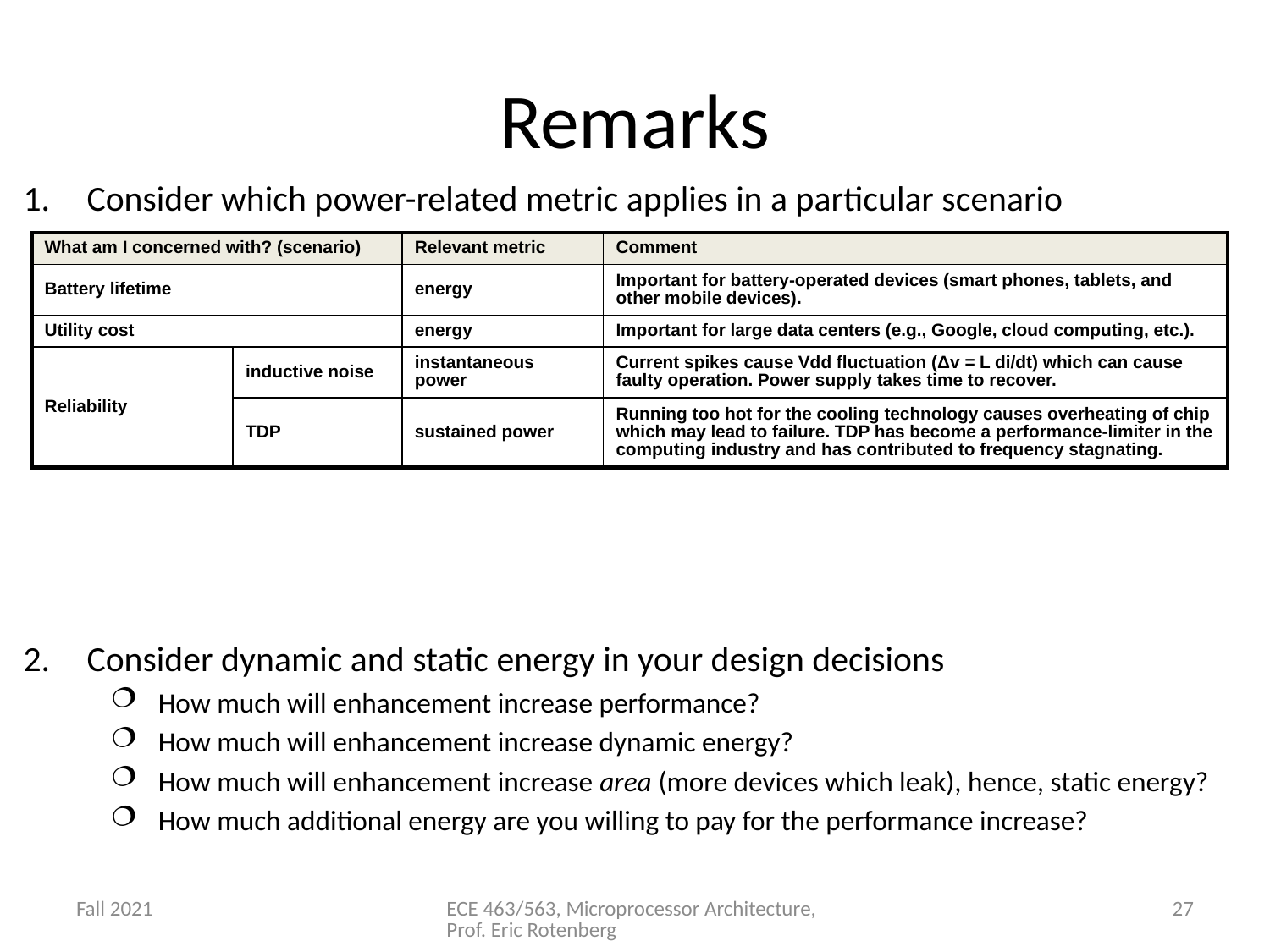

# Remarks
Consider which power-related metric applies in a particular scenario

Consider dynamic and static energy in your design decisions
How much will enhancement increase performance?
How much will enhancement increase dynamic energy?
How much will enhancement increase area (more devices which leak), hence, static energy?
How much additional energy are you willing to pay for the performance increase?
| What am I concerned with? (scenario) |  | Relevant metric | Comment |
| --- | --- | --- | --- |
| Battery lifetime |  | energy | Important for battery-operated devices (smart phones, tablets, and other mobile devices). |
| Utility cost |  | energy | Important for large data centers (e.g., Google, cloud computing, etc.). |
| Reliability | inductive noise | instantaneous power | Current spikes cause Vdd fluctuation (Δv = L di/dt) which can cause faulty operation. Power supply takes time to recover. |
|  | TDP | sustained power | Running too hot for the cooling technology causes overheating of chip which may lead to failure. TDP has become a performance-limiter in the computing industry and has contributed to frequency stagnating. |
Fall 2021
ECE 463/563, Microprocessor Architecture, Prof. Eric Rotenberg
27